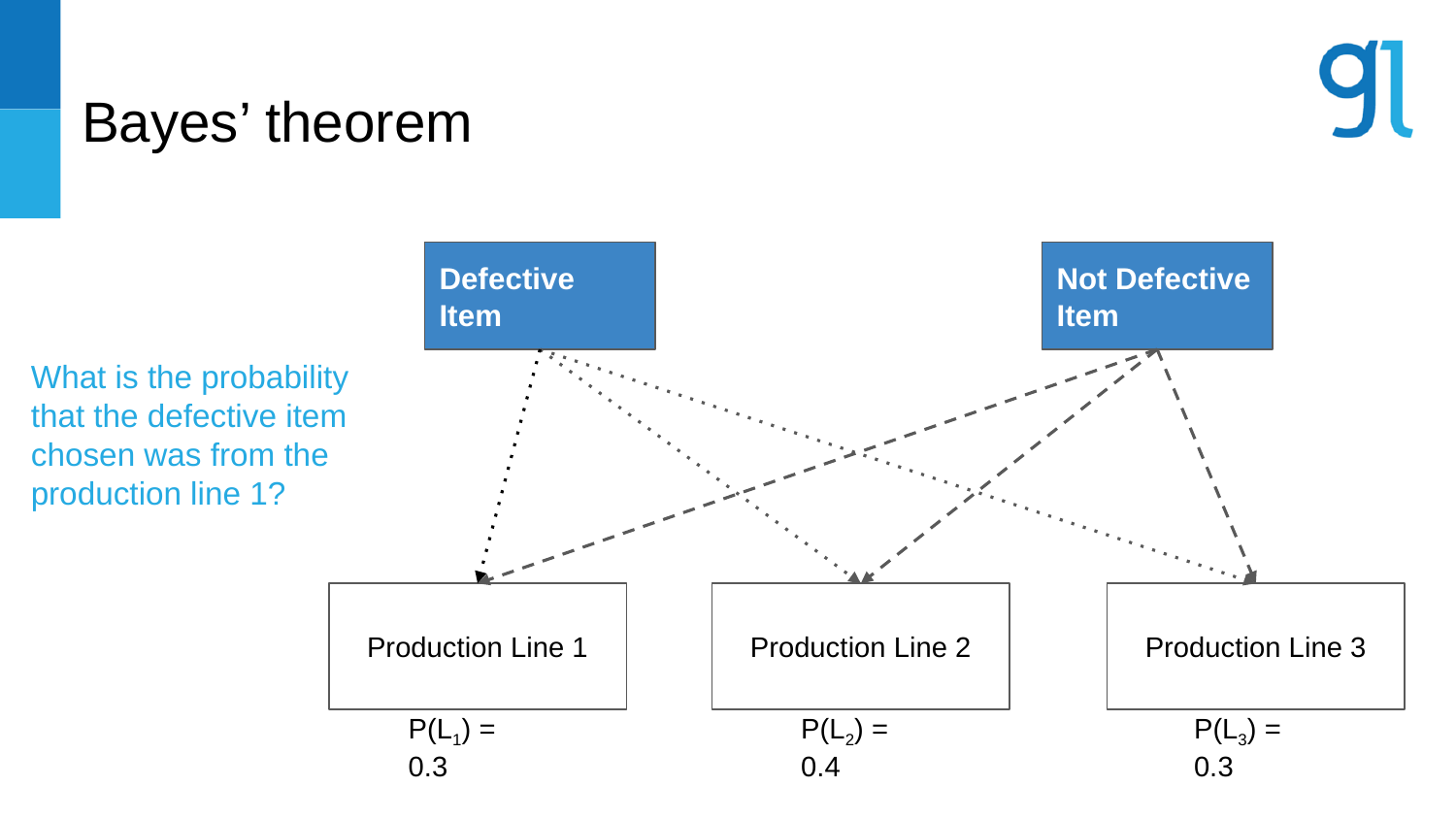

# Bayes’ theorem
Defective Item
Not Defective Item
What is the probability that the defective item chosen was from the production line 1?
Production Line 1
Production Line 2
Production Line 3
P(L1) = 0.3
P(L2) = 0.4
P(L3) = 0.3